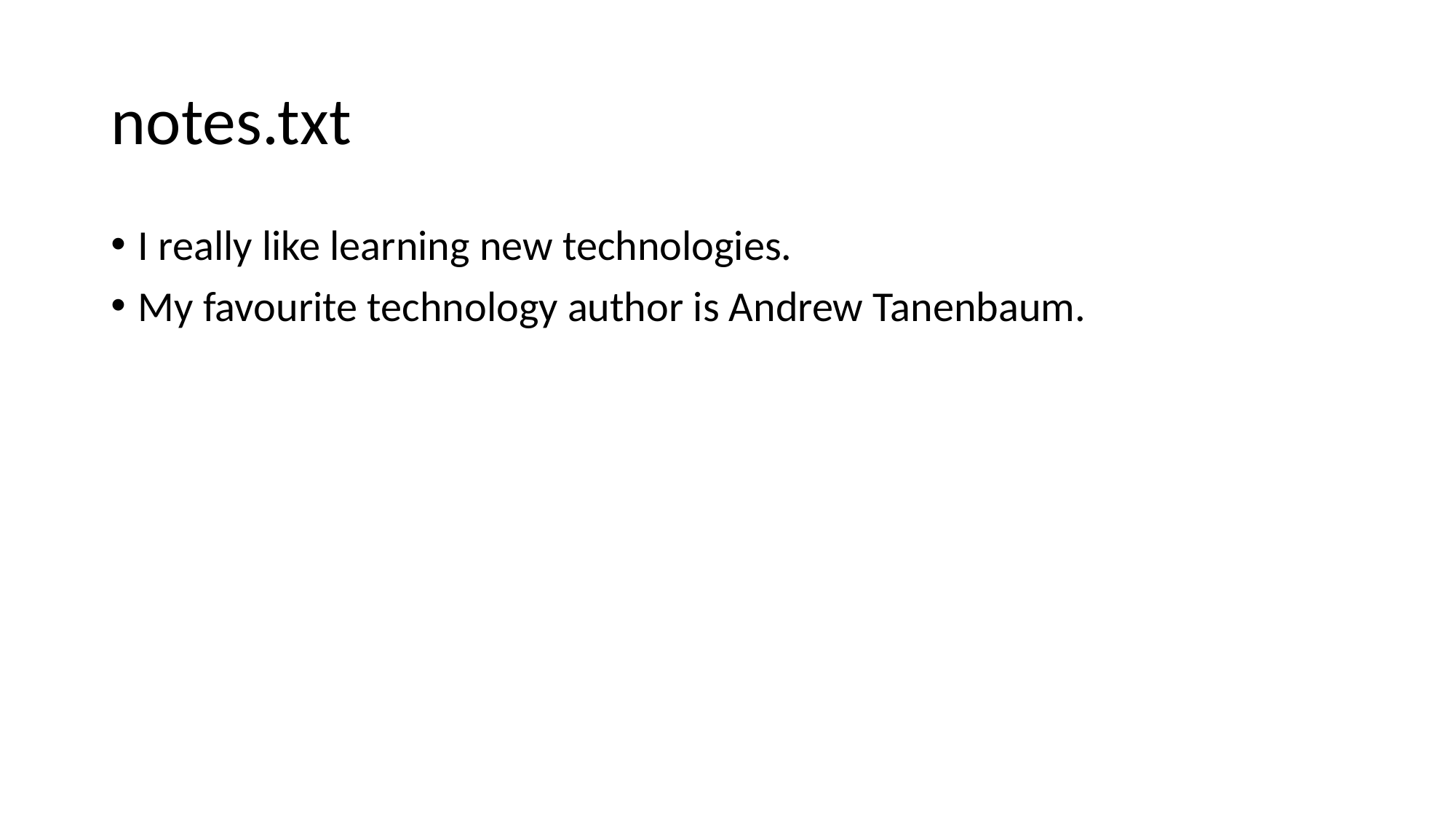

# notes.txt
I really like learning new technologies.
My favourite technology author is Andrew Tanenbaum.